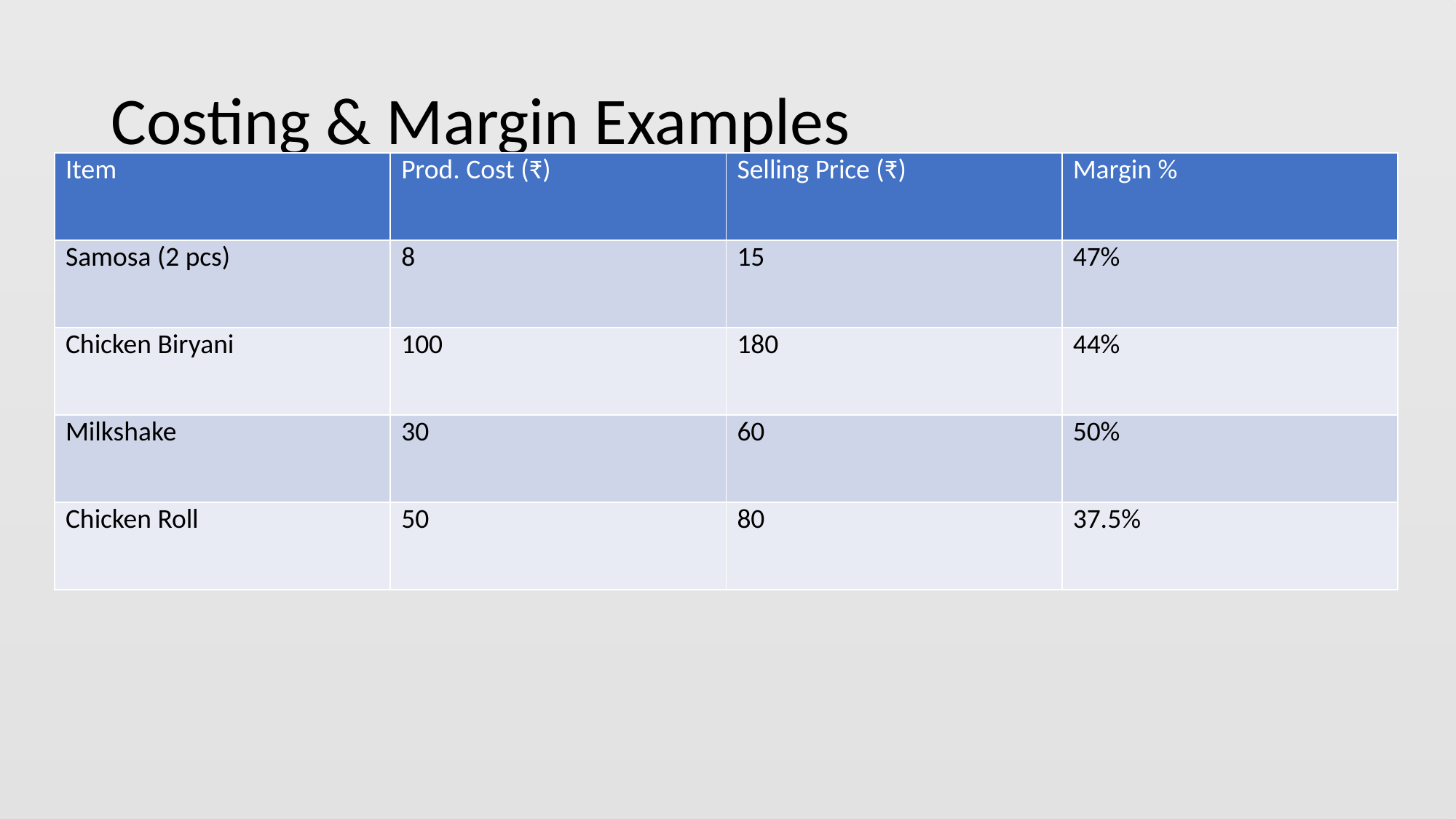

# Costing & Margin Examples
| Item | Prod. Cost (₹) | Selling Price (₹) | Margin % |
| --- | --- | --- | --- |
| Samosa (2 pcs) | 8 | 15 | 47% |
| Chicken Biryani | 100 | 180 | 44% |
| Milkshake | 30 | 60 | 50% |
| Chicken Roll | 50 | 80 | 37.5% |